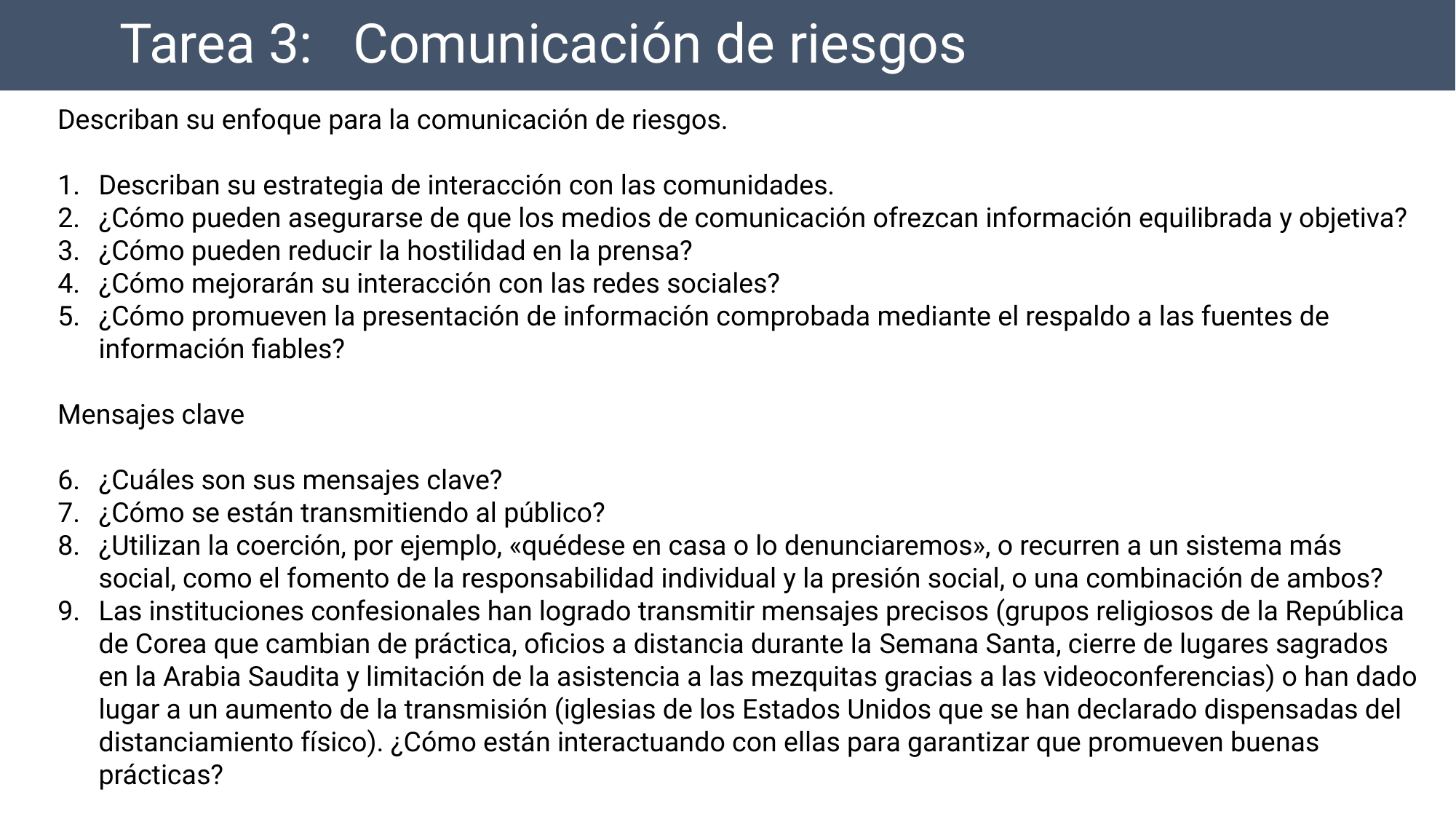

Tarea 3:   Comunicación de riesgos
Describan su enfoque para la comunicación de riesgos.

Describan su estrategia de interacción con las comunidades.
¿Cómo pueden asegurarse de que los medios de comunicación ofrezcan información equilibrada y objetiva?
¿Cómo pueden reducir la hostilidad en la prensa?
¿Cómo mejorarán su interacción con las redes sociales?
¿Cómo promueven la presentación de información comprobada mediante el respaldo a las fuentes de información fiables?

Mensajes clave

¿Cuáles son sus mensajes clave?
¿Cómo se están transmitiendo al público?
¿Utilizan la coerción, por ejemplo, «quédese en casa o lo denunciaremos», o recurren a un sistema más social, como el fomento de la responsabilidad individual y la presión social, o una combinación de ambos?
Las instituciones confesionales han logrado transmitir mensajes precisos (grupos religiosos de la República de Corea que cambian de práctica, oficios a distancia durante la Semana Santa, cierre de lugares sagrados en la Arabia Saudita y limitación de la asistencia a las mezquitas gracias a las videoconferencias) o han dado lugar a un aumento de la transmisión (iglesias de los Estados Unidos que se han declarado dispensadas del distanciamiento físico). ¿Cómo están interactuando con ellas para garantizar que promueven buenas prácticas?